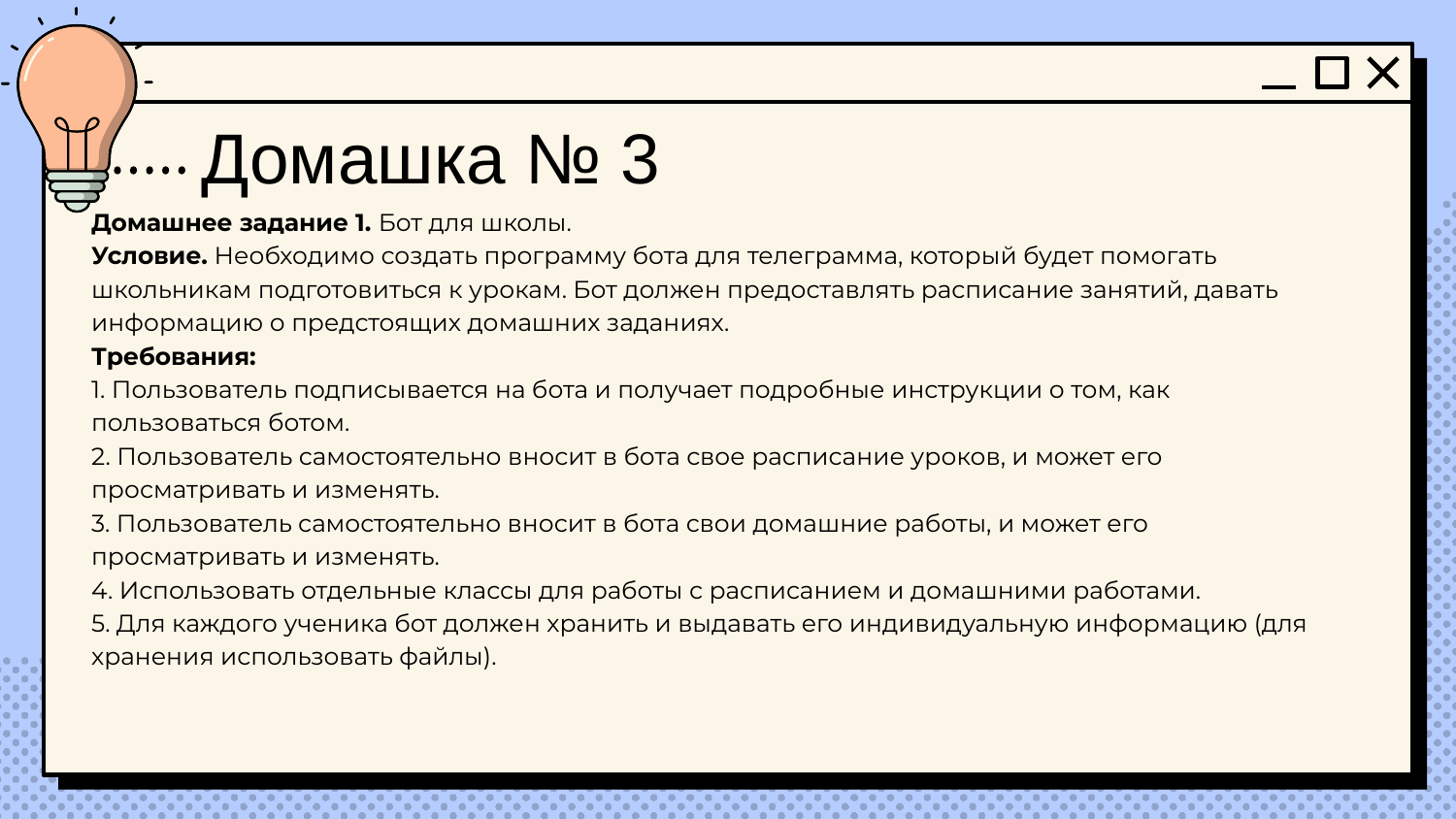

# Домашка № 3

Домашнее задание 1. Бот для школы.
Условие. Необходимо создать программу бота для телеграмма, который будет помогать школьникам подготовиться к урокам. Бот должен предоставлять расписание занятий, давать информацию о предстоящих домашних заданиях.
Требования:
1. Пользователь подписывается на бота и получает подробные инструкции о том, как пользоваться ботом.
2. Пользователь самостоятельно вносит в бота свое расписание уроков, и может его просматривать и изменять.
3. Пользователь самостоятельно вносит в бота свои домашние работы, и может его просматривать и изменять.
4. Использовать отдельные классы для работы с расписанием и домашними работами.
5. Для каждого ученика бот должен хранить и выдавать его индивидуальную информацию (для хранения использовать файлы).